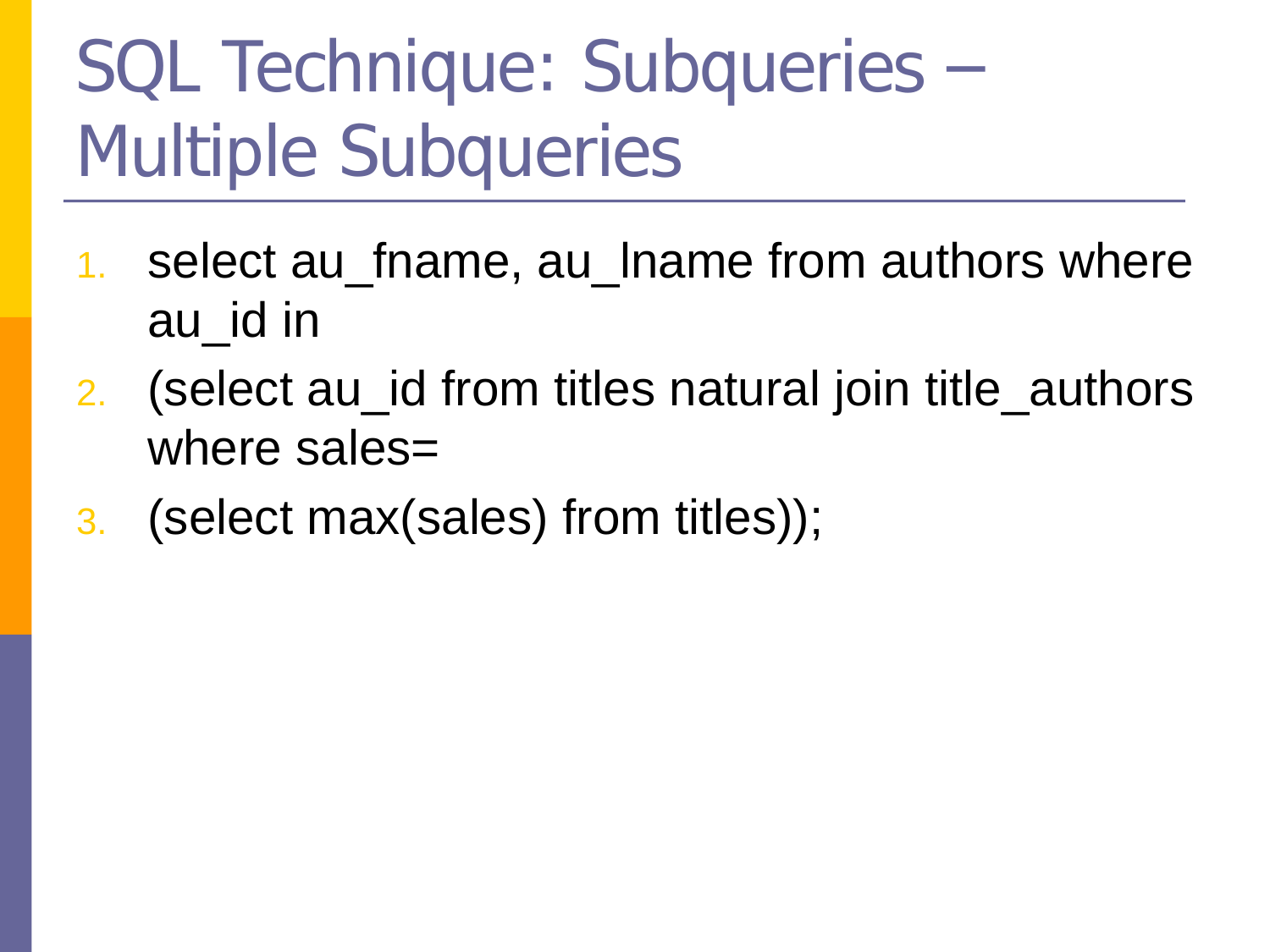

# SQL Technique: Subqueries – Multiple Subqueries
select au_fname, au_lname from authors where au_id in
(select au_id from titles natural join title_authors where sales=
(select max(sales) from titles));